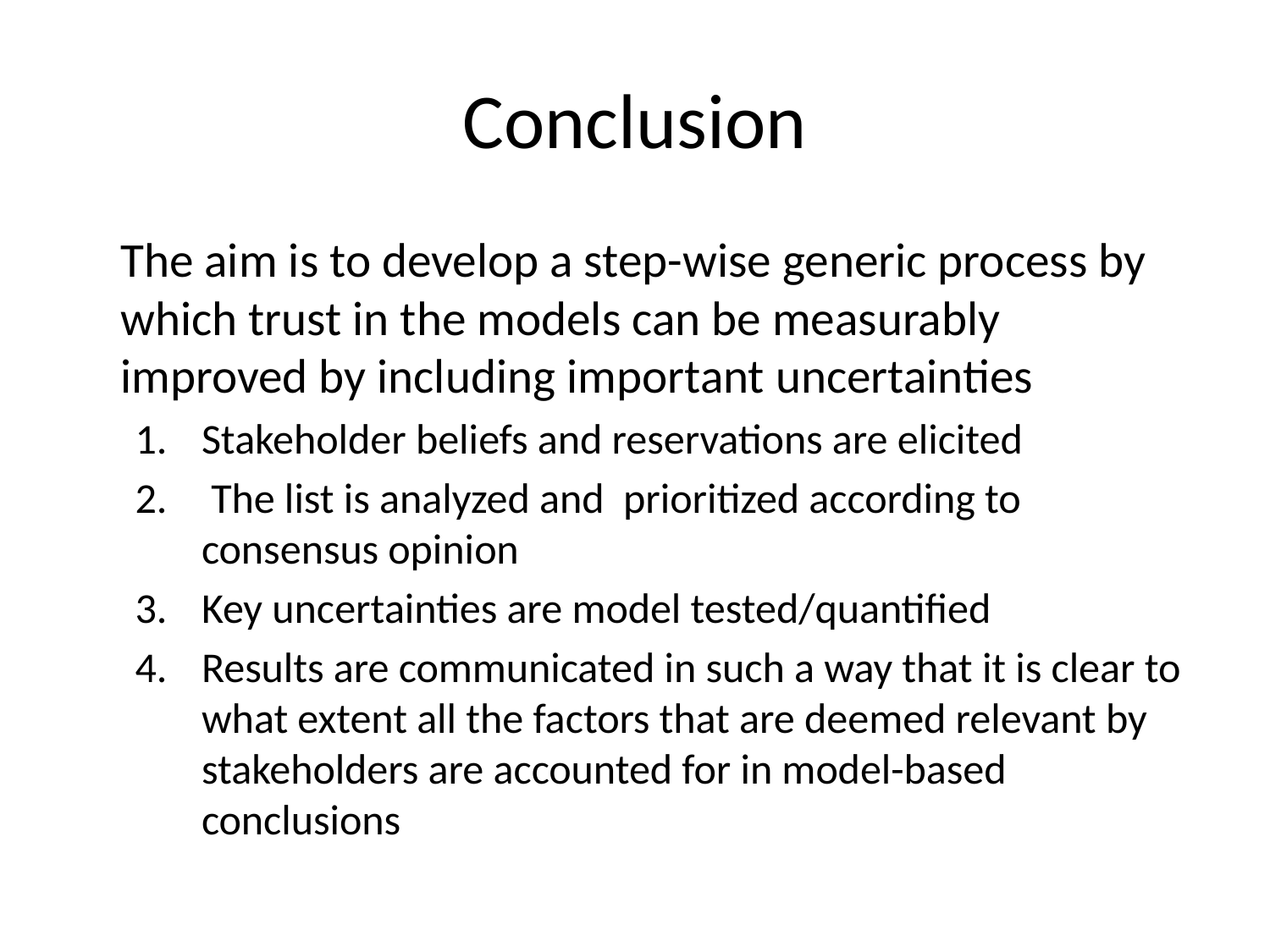

# Conclusion
	The aim is to develop a step-wise generic process by which trust in the models can be measurably improved by including important uncertainties
Stakeholder beliefs and reservations are elicited
 The list is analyzed and  prioritized according to consensus opinion
Key uncertainties are model tested/quantified
Results are communicated in such a way that it is clear to what extent all the factors that are deemed relevant by stakeholders are accounted for in model-based conclusions